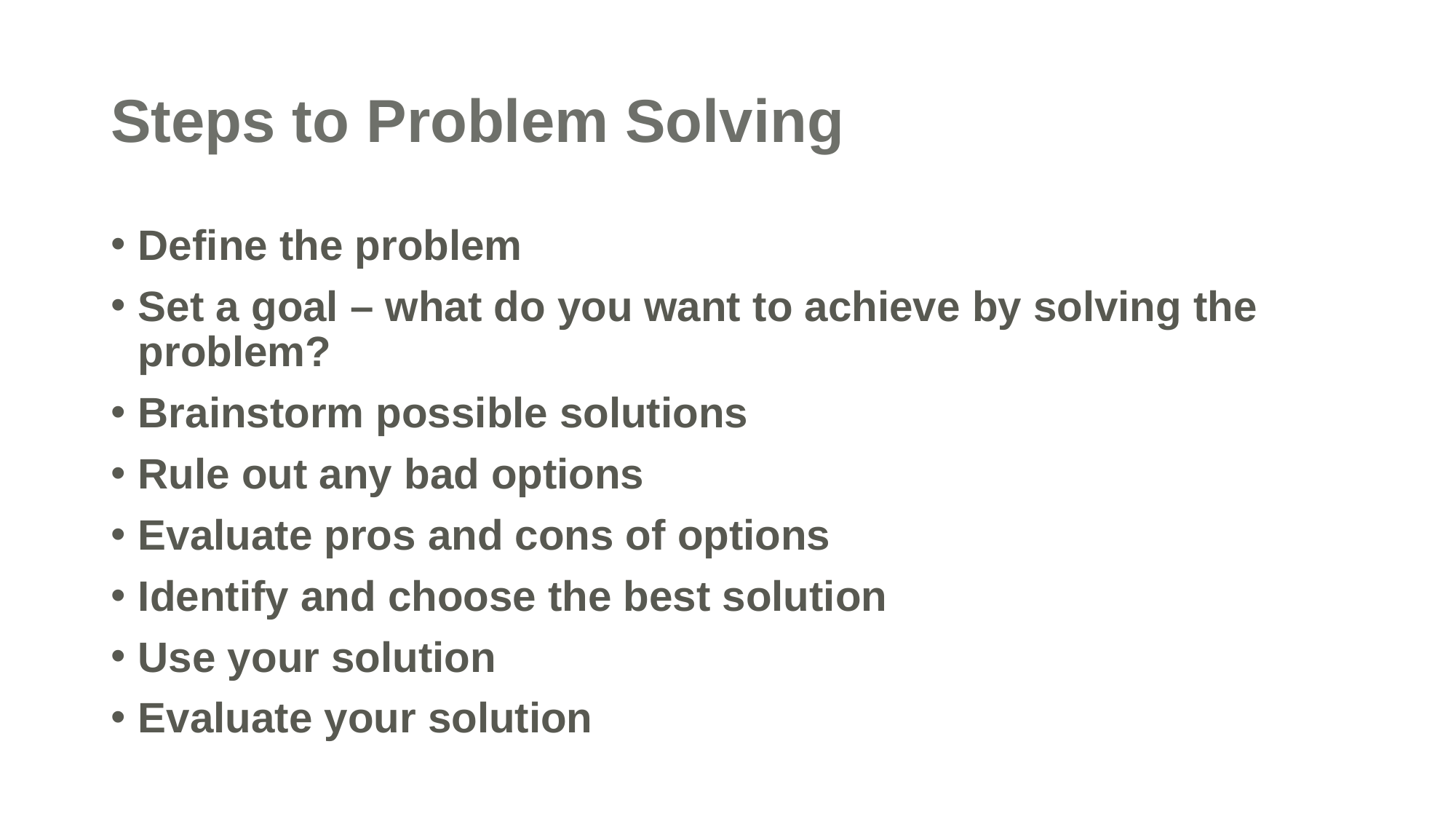

# Steps to Problem Solving
Define the problem
Set a goal – what do you want to achieve by solving the problem?
Brainstorm possible solutions
Rule out any bad options
Evaluate pros and cons of options
Identify and choose the best solution
Use your solution
Evaluate your solution